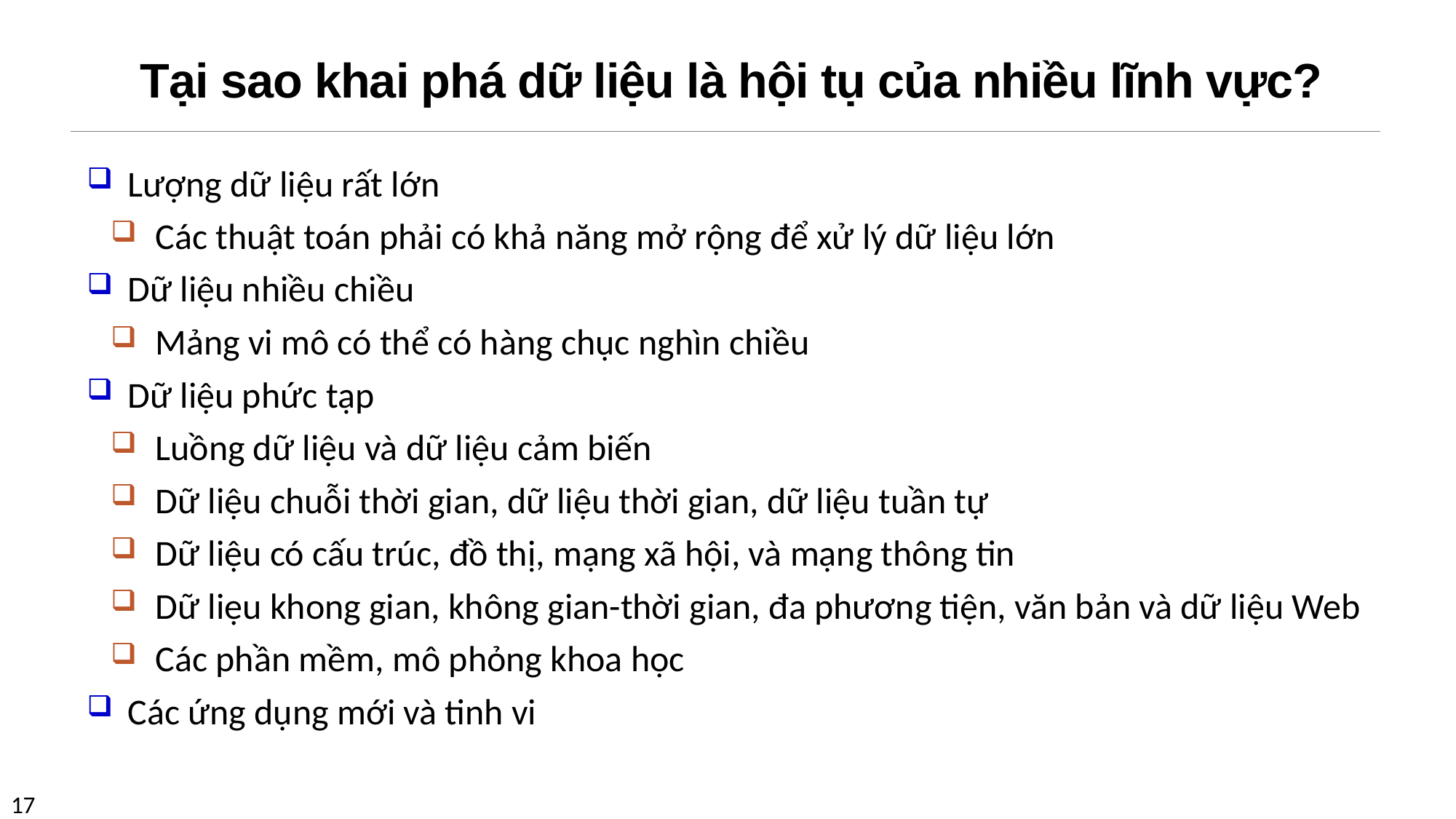

# Tại sao khai phá dữ liệu là hội tụ của nhiều lĩnh vực?
Lượng dữ liệu rất lớn
Các thuật toán phải có khả năng mở rộng để xử lý dữ liệu lớn
Dữ liệu nhiều chiều
Mảng vi mô có thể có hàng chục nghìn chiều
Dữ liệu phức tạp
Luồng dữ liệu và dữ liệu cảm biến
Dữ liệu chuỗi thời gian, dữ liệu thời gian, dữ liệu tuần tự
Dữ liệu có cấu trúc, đồ thị, mạng xã hội, và mạng thông tin
Dữ liẹu khong gian, không gian-thời gian, đa phương tiện, văn bản và dữ liệu Web
Các phần mềm, mô phỏng khoa học
Các ứng dụng mới và tinh vi